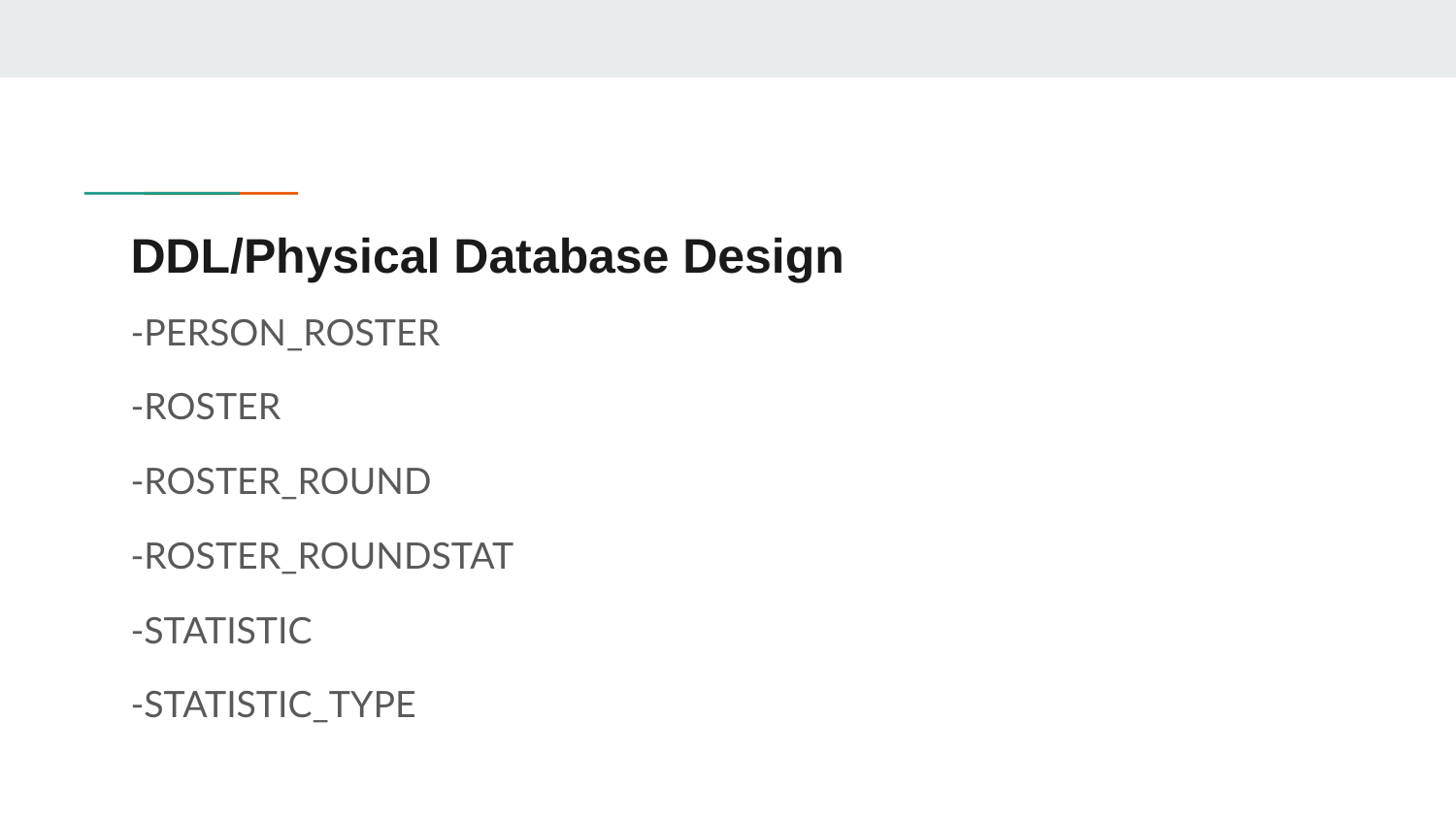

# DDL/Physical Database Design
-PERSON_ROSTER
-ROSTER
-ROSTER_ROUND
-ROSTER_ROUNDSTAT
-STATISTIC
-STATISTIC_TYPE